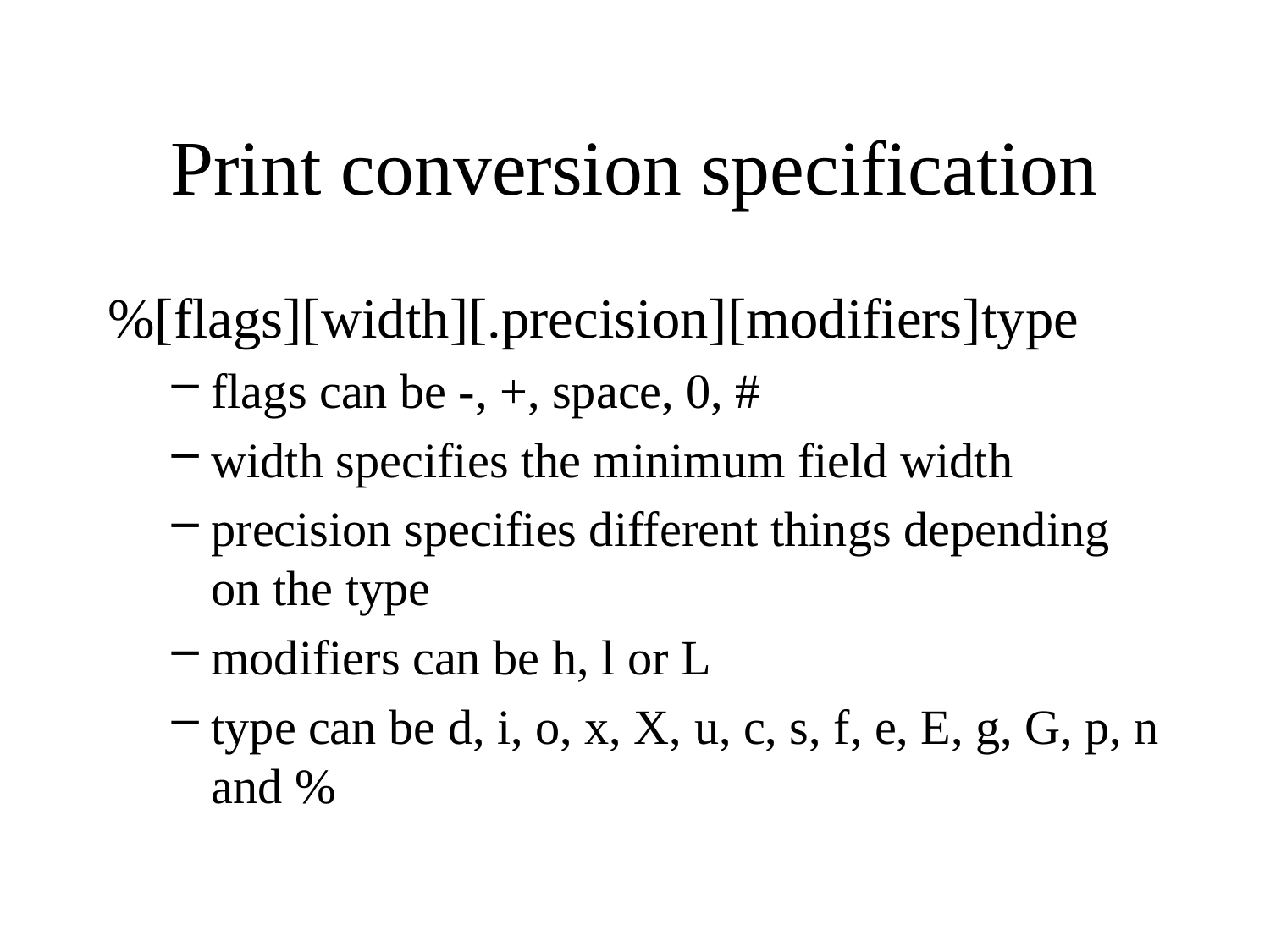

# Print conversion specification
%[flags][width][.precision][modifiers]type
flags can be -, +, space, 0, #
width specifies the minimum field width
precision specifies different things depending on the type
modifiers can be h, l or L
type can be d, i, o, x, X, u, c, s, f, e, E, g, G, p, n and %